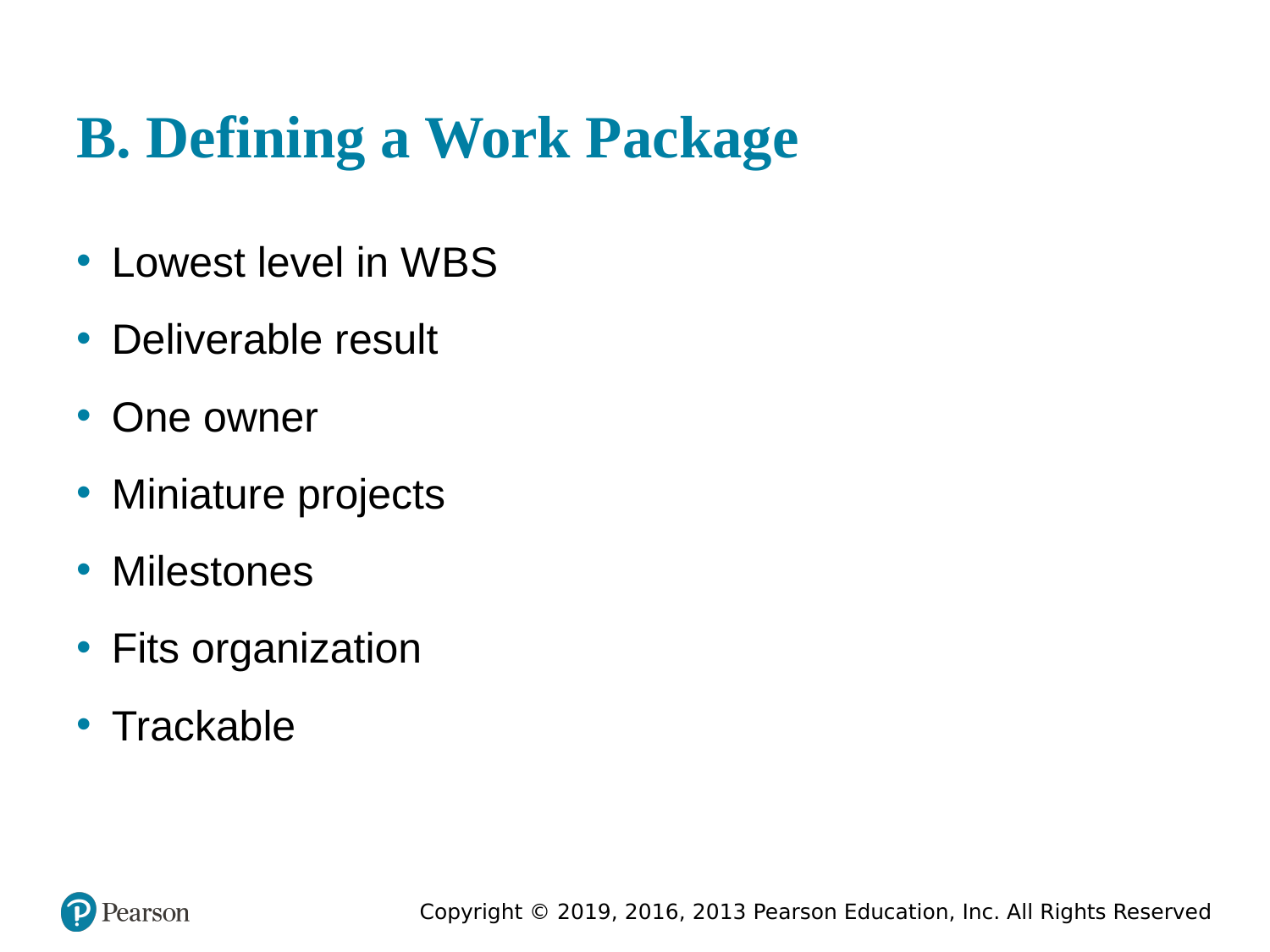

# B. Defining a Work Package
Lowest level in W B S
Deliverable result
One owner
Miniature projects
Milestones
Fits organization
Trackable